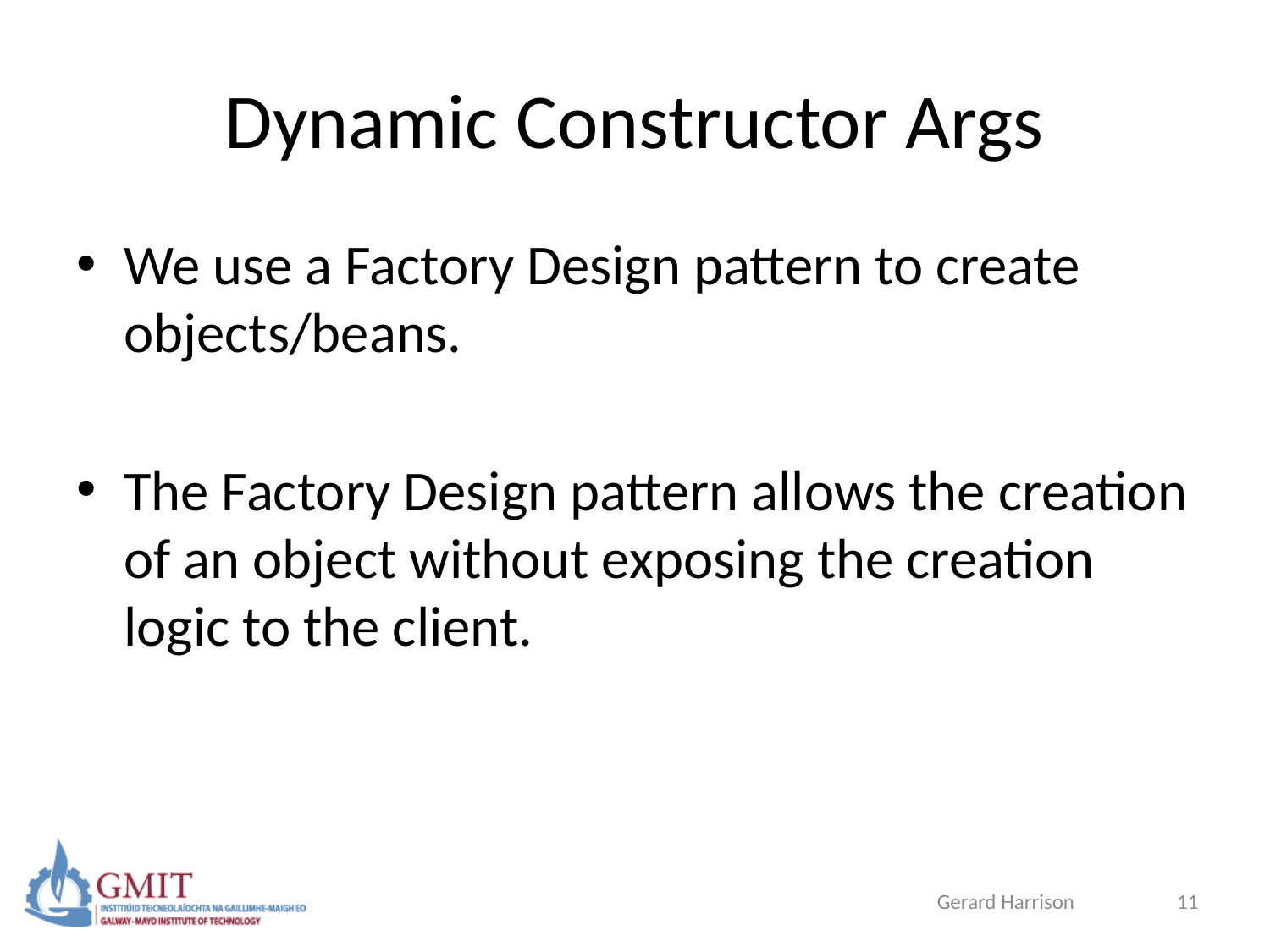

# Dynamic Constructor Args
We use a Factory Design pattern to create objects/beans.

The Factory Design pattern allows the creation of an object without exposing the creation logic to the client.
Gerard Harrison
11